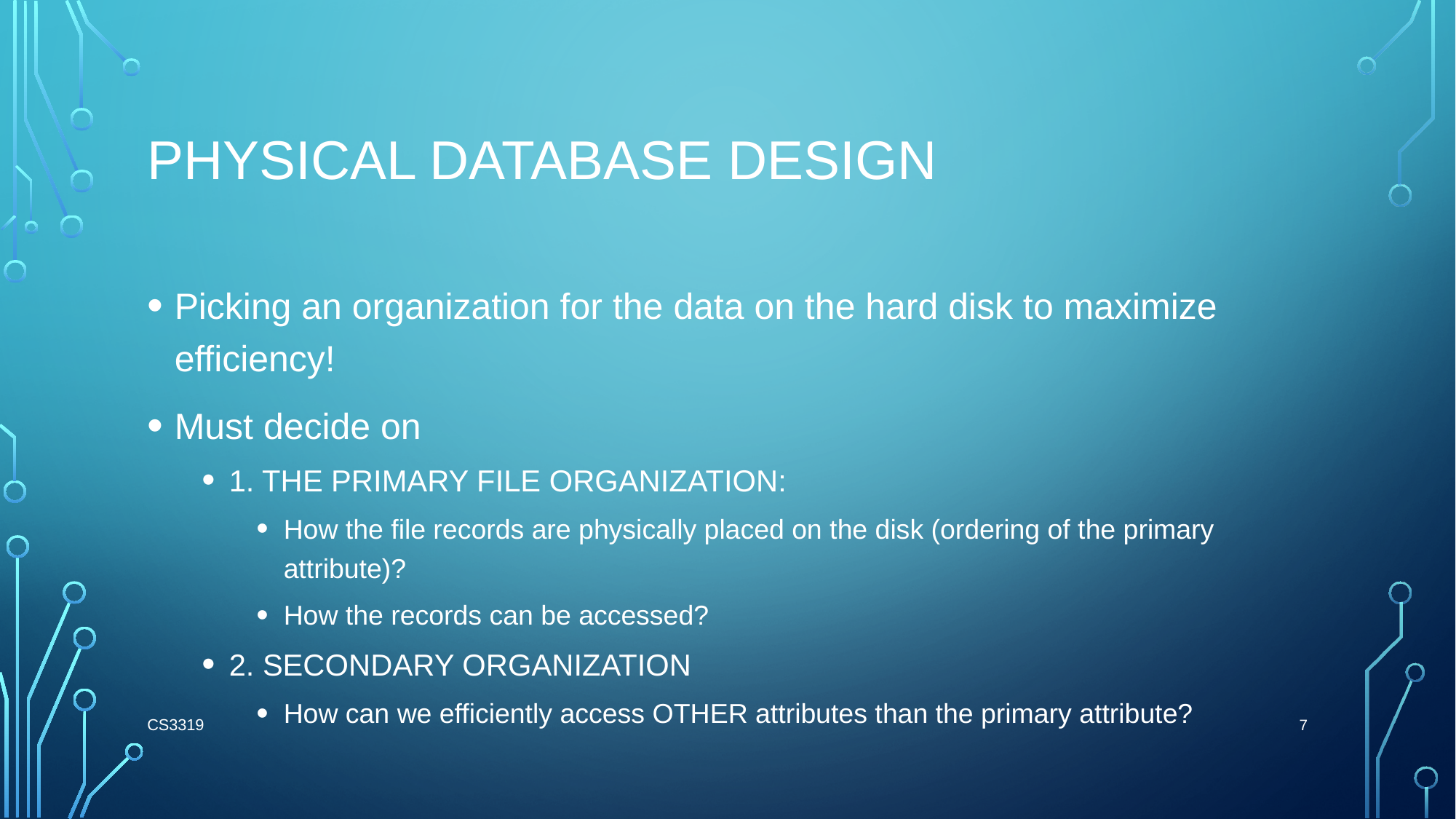

# Physical Database design
Picking an organization for the data on the hard disk to maximize efficiency!
Must decide on
1. THE PRIMARY FILE ORGANIZATION:
How the file records are physically placed on the disk (ordering of the primary attribute)?
How the records can be accessed?
2. SECONDARY ORGANIZATION
How can we efficiently access OTHER attributes than the primary attribute?

7
CS3319